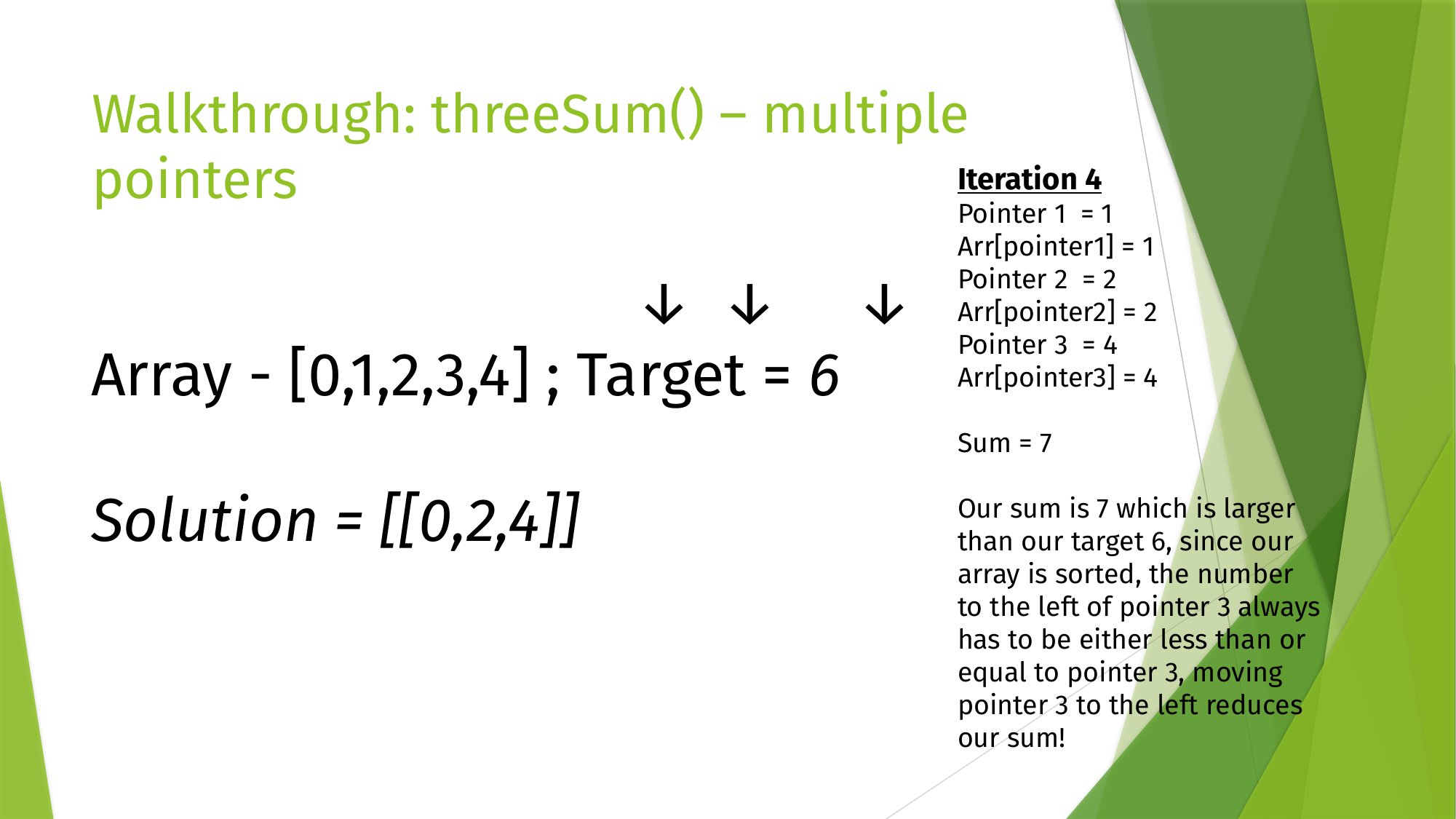

# Walkthrough: threeSum() – multiple pointers
Iteration 4
Pointer 1  = 1
Arr[pointer1] = 1
Pointer 2  = 2
Arr[pointer2] = 2
Pointer 3  = 4
Arr[pointer3] = 4

Sum = 7

Our sum is 7 which is larger than our target 6, since our array is sorted, the number to the left of pointer 3 always has to be either less than or equal to pointer 3, moving pointer 3 to the left reduces our sum!
				  	↓  ↓     ↓
Array - [0,1,2,3,4] ; Target = 6

Solution = [[0,2,4]]